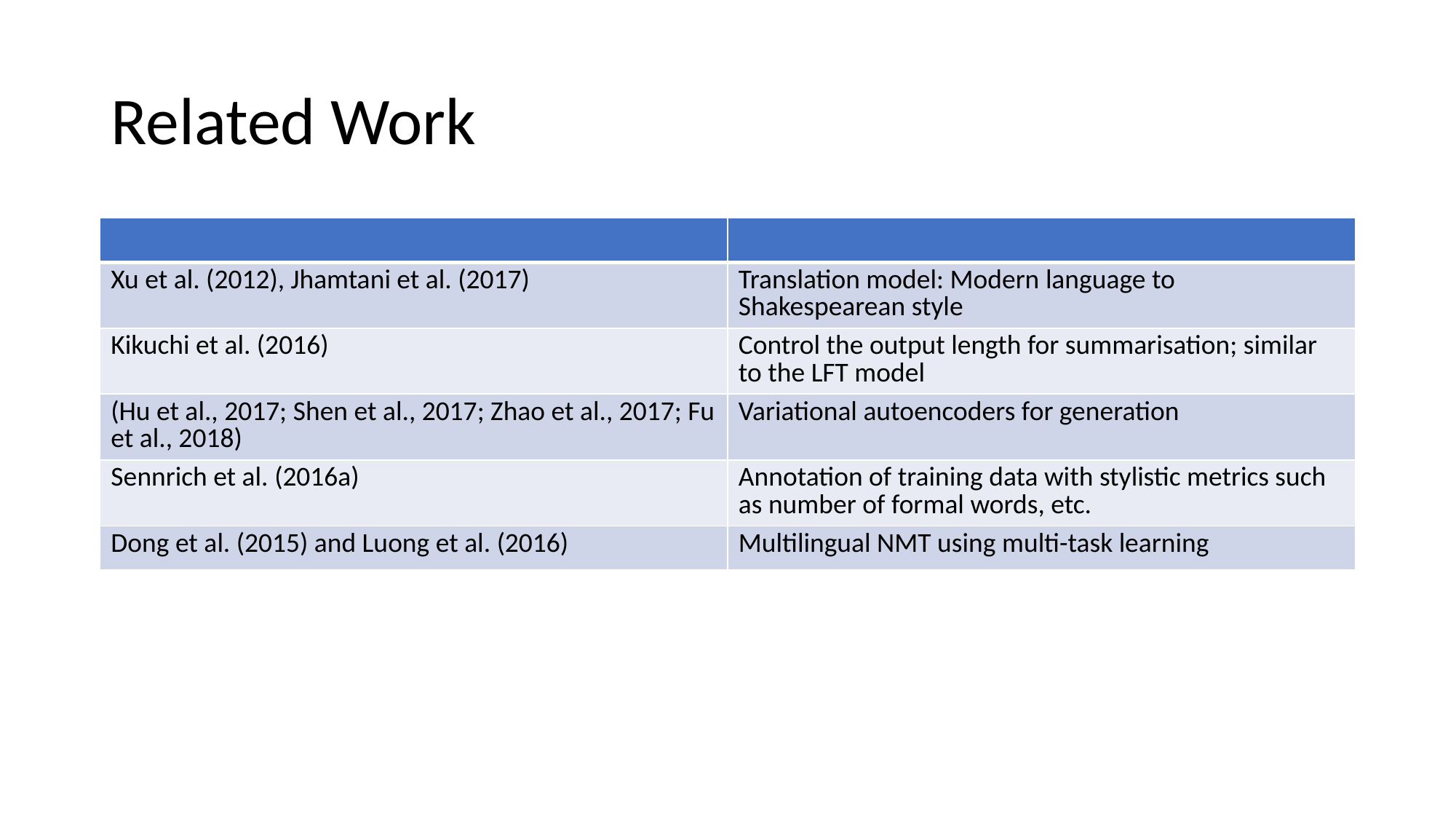

# Related Work
|  |  |
| --- | --- |
| Xu et al. (2012), Jhamtani et al. (2017) | Translation model: Modern language to Shakespearean style |
| Kikuchi et al. (2016) | Control the output length for summarisation; similar to the LFT model |
| (Hu et al., 2017; Shen et al., 2017; Zhao et al., 2017; Fu et al., 2018) | Variational autoencoders for generation |
| Sennrich et al. (2016a) | Annotation of training data with stylistic metrics such as number of formal words, etc. |
| Dong et al. (2015) and Luong et al. (2016) | Multilingual NMT using multi-task learning |